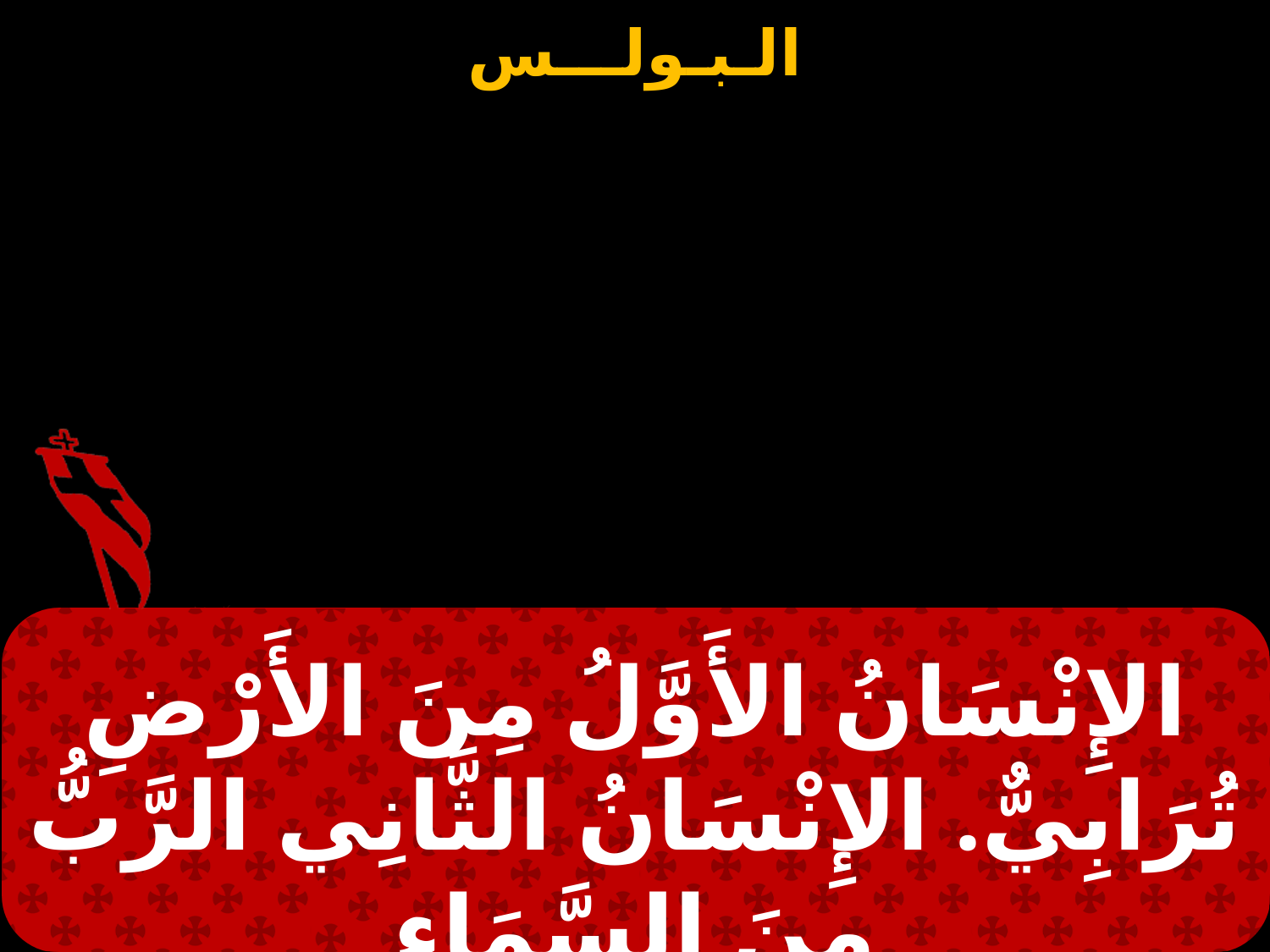

الإِنْسَانُ الأَوَّلُ مِنَ الأَرْضِ تُرَابِيٌّ. الإِنْسَانُ الثَّانِي الرَّبُّ مِنَ السَّمَاءِ